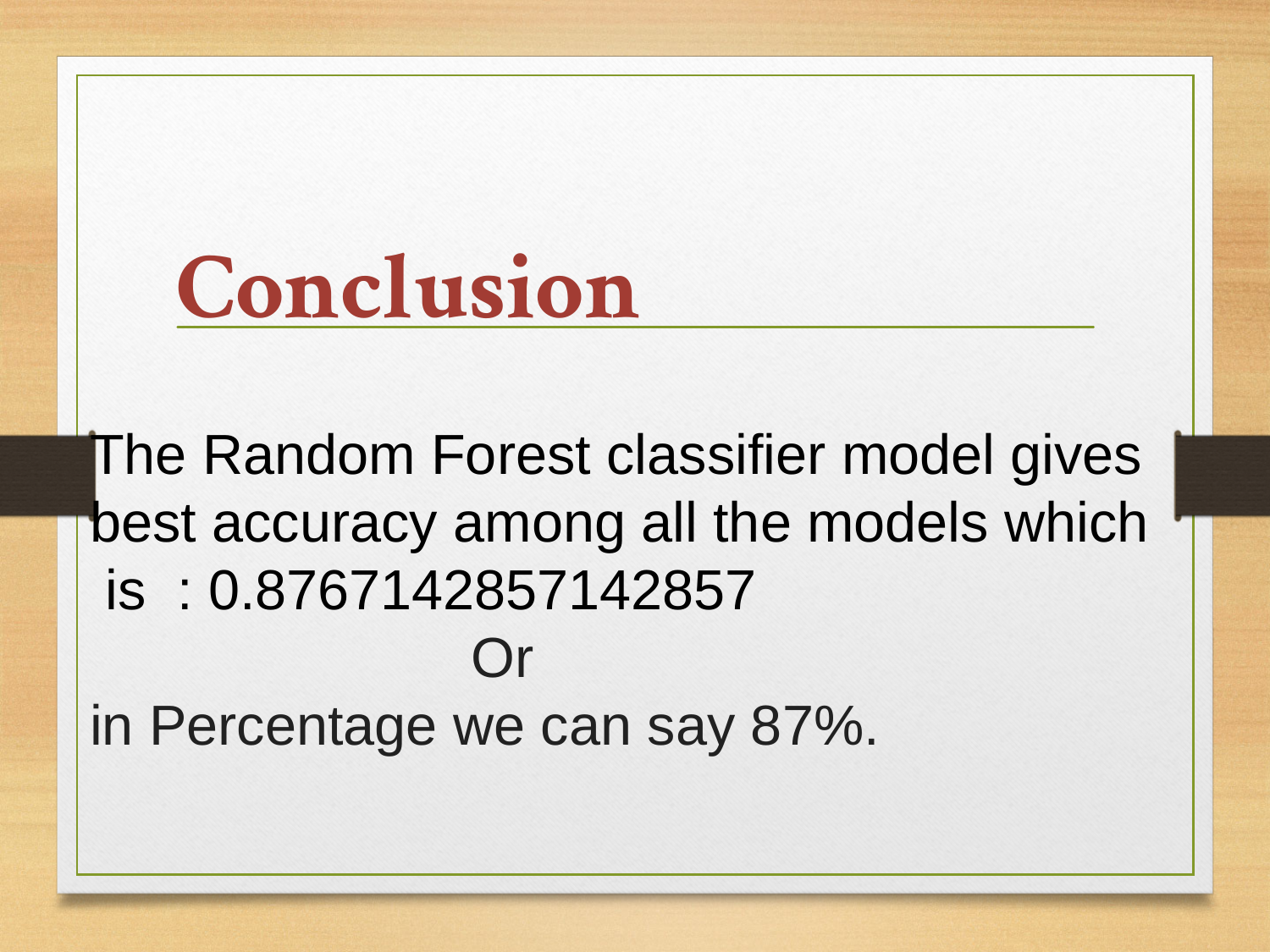

Conclusion
The Random Forest classifier model gives
best accuracy among all the models which
 is  : 0.8767142857142857
			Or
in Percentage we can say 87%.